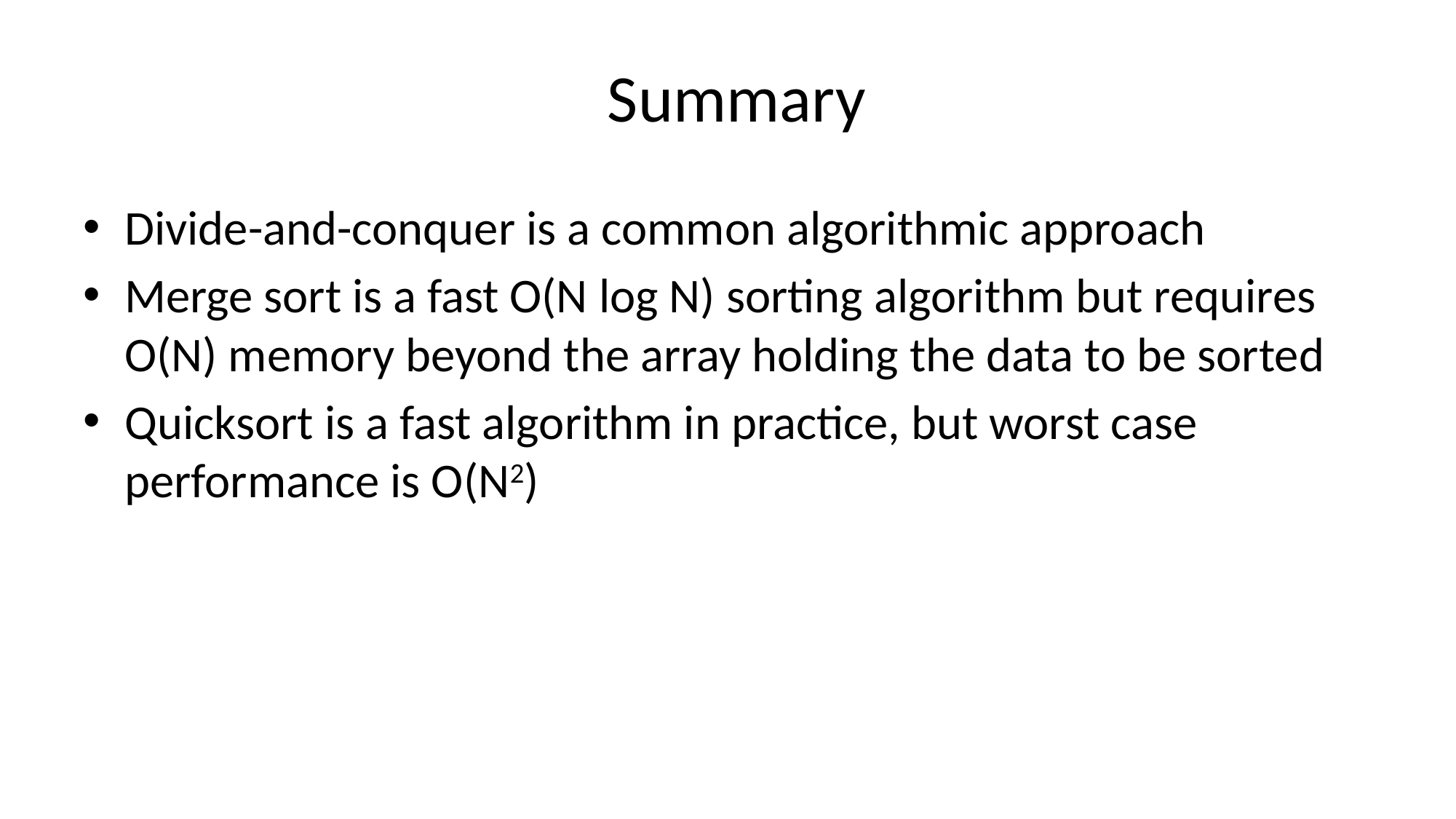

# Summary
Divide-and-conquer is a common algorithmic approach
Merge sort is a fast O(N log N) sorting algorithm but requires O(N) memory beyond the array holding the data to be sorted
Quicksort is a fast algorithm in practice, but worst case performance is O(N2)